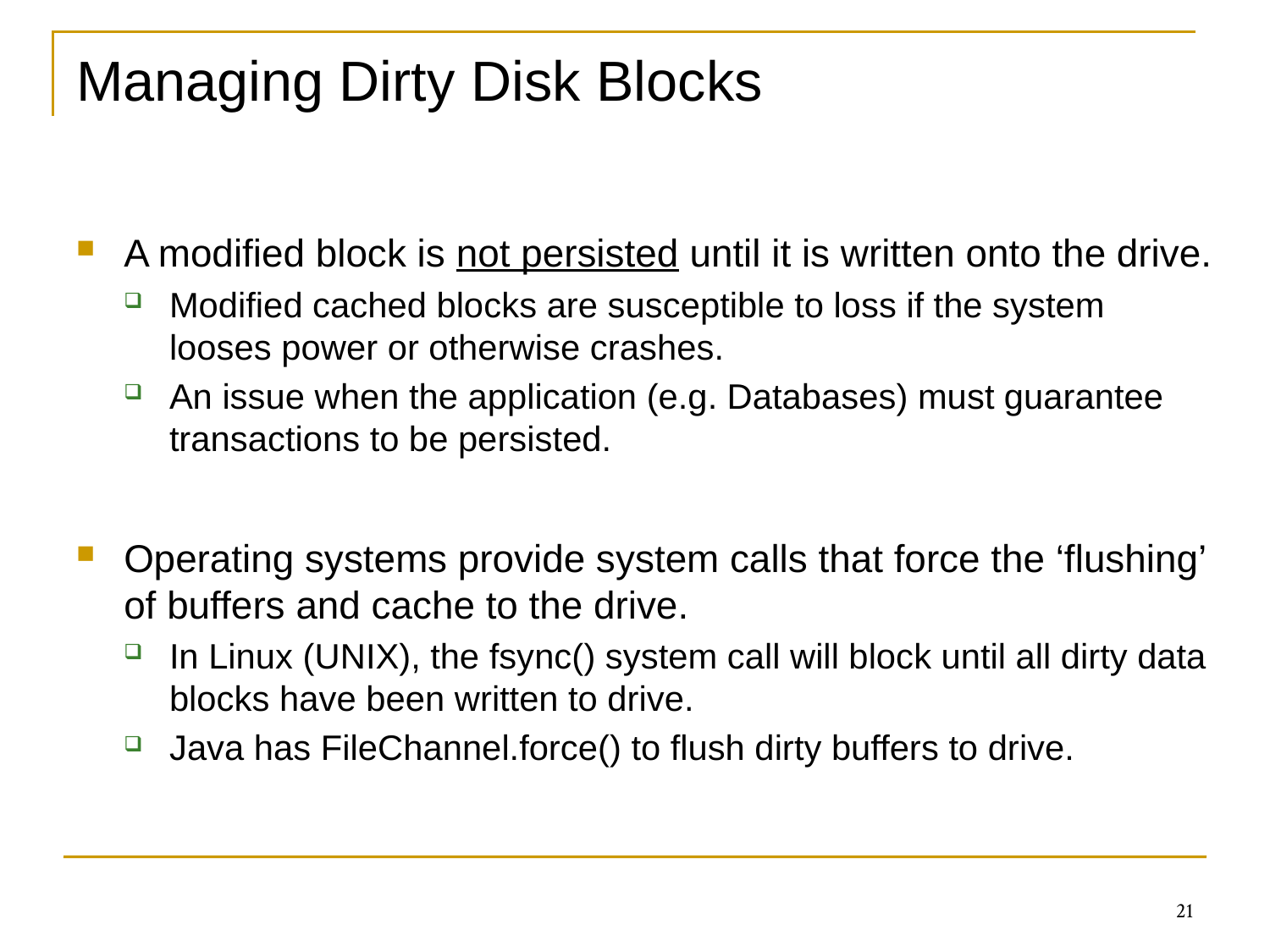

# Managing Dirty Disk Blocks
A modified block is not persisted until it is written onto the drive.
Modified cached blocks are susceptible to loss if the system looses power or otherwise crashes.
An issue when the application (e.g. Databases) must guarantee transactions to be persisted.

Operating systems provide system calls that force the ‘flushing’ of buffers and cache to the drive.
In Linux (UNIX), the fsync() system call will block until all dirty data blocks have been written to drive.
Java has FileChannel.force() to flush dirty buffers to drive.
21